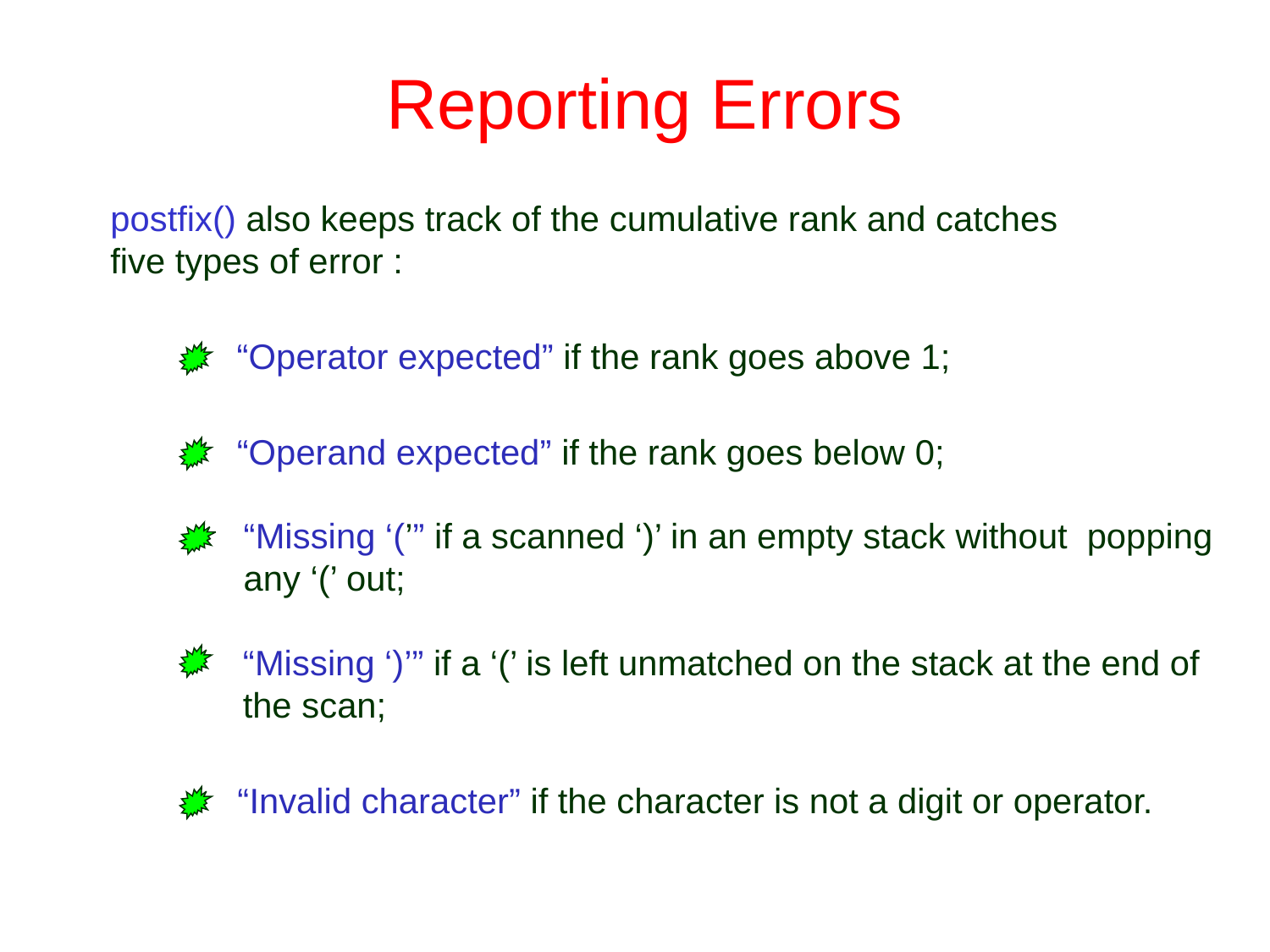

# Reporting Errors

postfix() also keeps track of the cumulative rank and catches
five types of error :
“Operator expected” if the rank goes above 1;

“Operand expected” if the rank goes below 0;

“Missing ‘(’” if a scanned ‘)’ in an empty stack without  popping
any ‘(’ out;

“Missing ‘)’” if a ‘(’ is left unmatched on the stack at the end of
the scan;

“Invalid character” if the character is not a digit or operator.